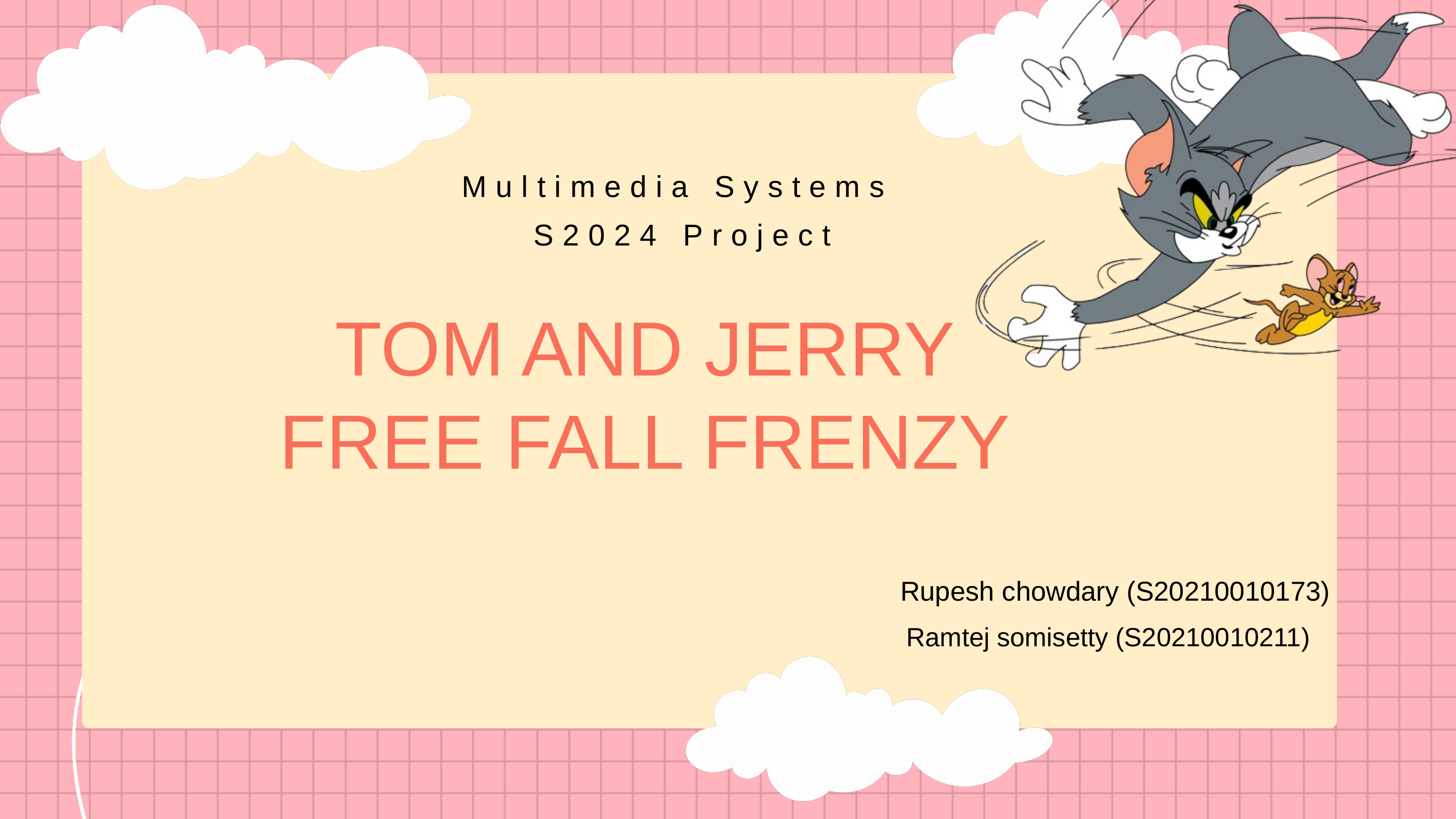

Multimedia Systems
S2024 Project
TOM AND JERRY
FREE FALL FRENZY

Rupesh chowdary (S20210010173)
Ramtej somisetty (S20210010211)